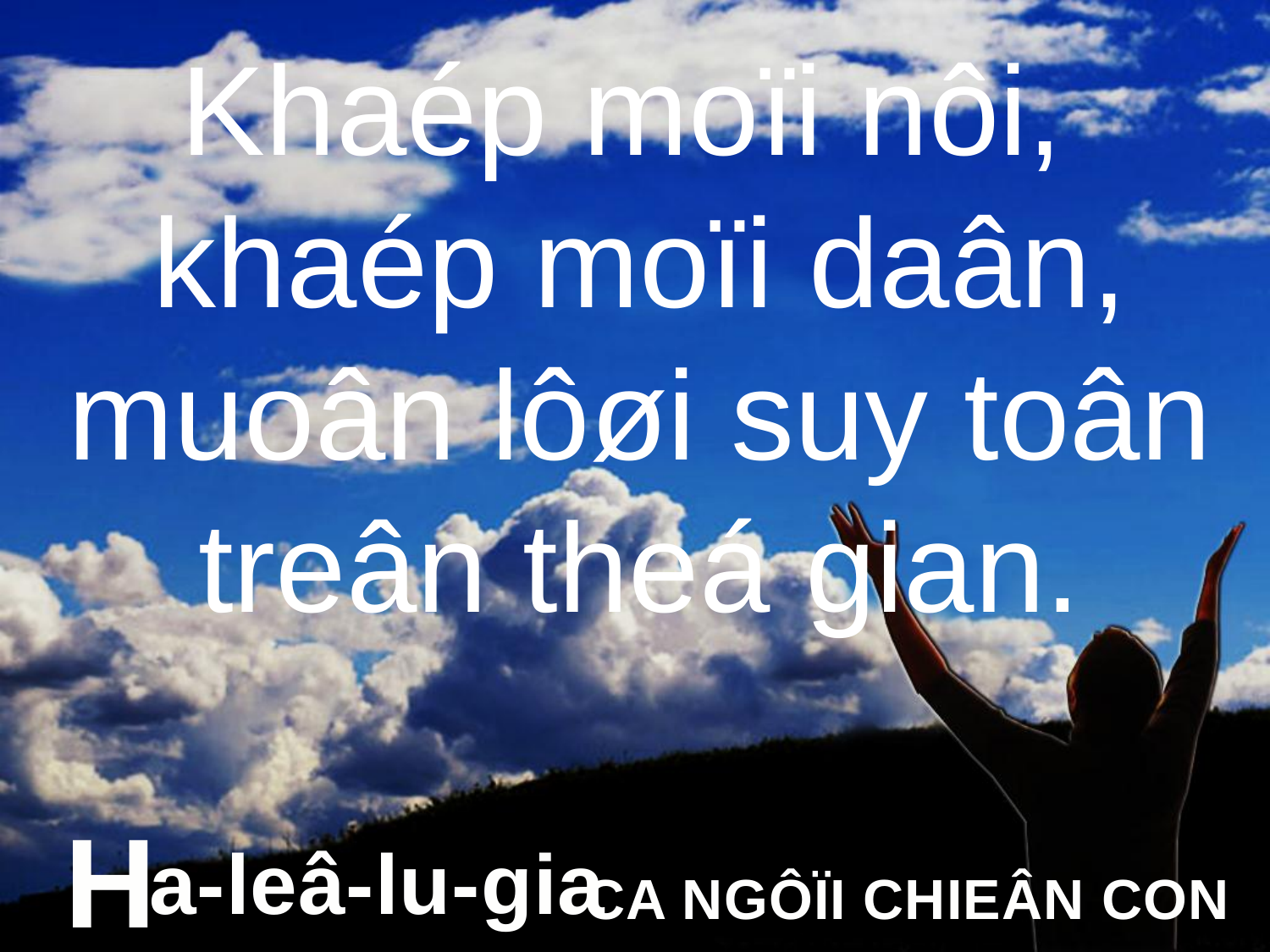

Khaép moïi nôi,
khaép moïi daân, muoân lôøi suy toân treân theá gian.
H
a-leâ-lu-gia
CA NGÔÏI CHIEÂN CON